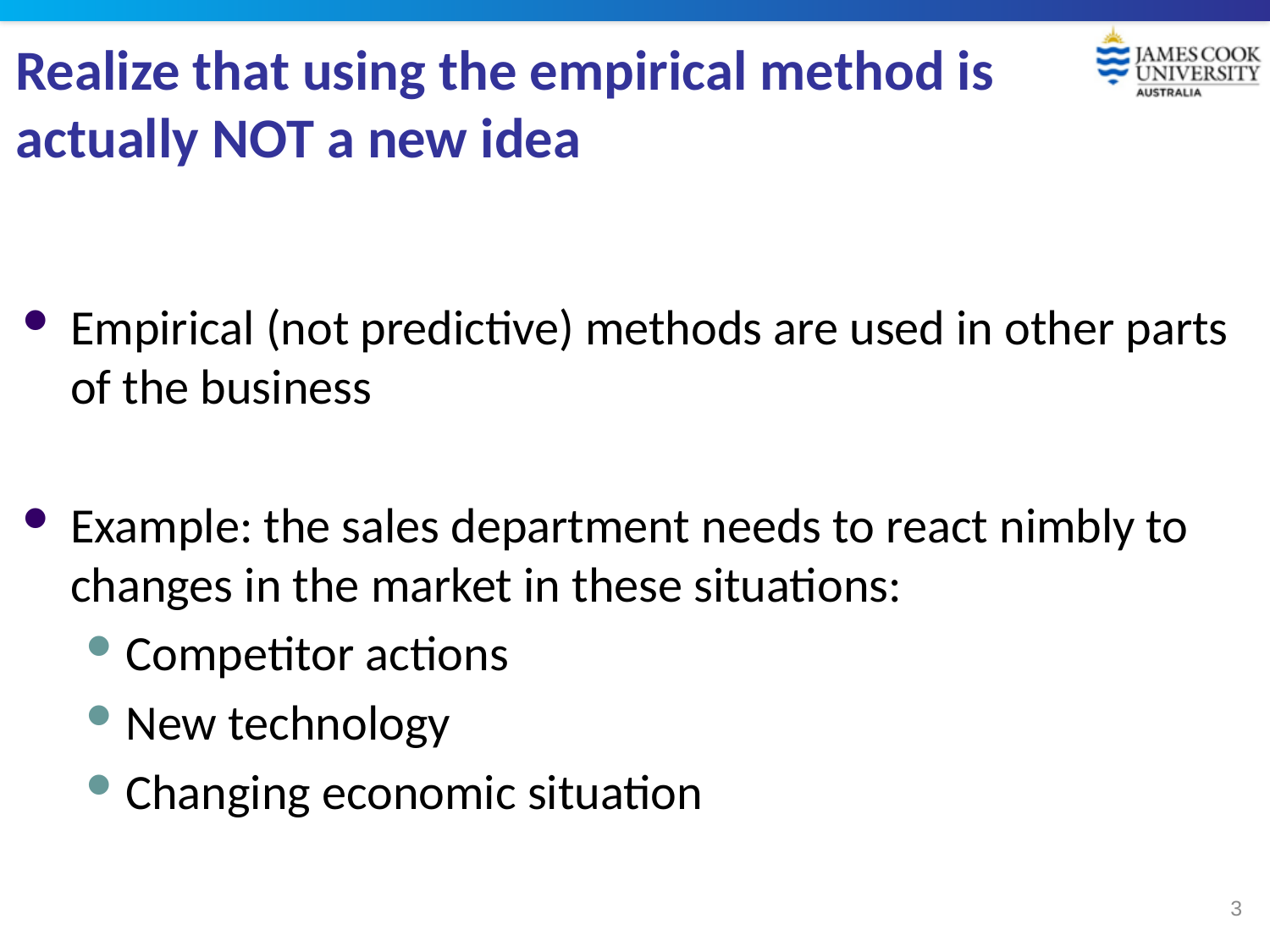

# Realize that using the empirical method is actually NOT a new idea
Empirical (not predictive) methods are used in other parts of the business

Example: the sales department needs to react nimbly to changes in the market in these situations:
Competitor actions
New technology
Changing economic situation
3